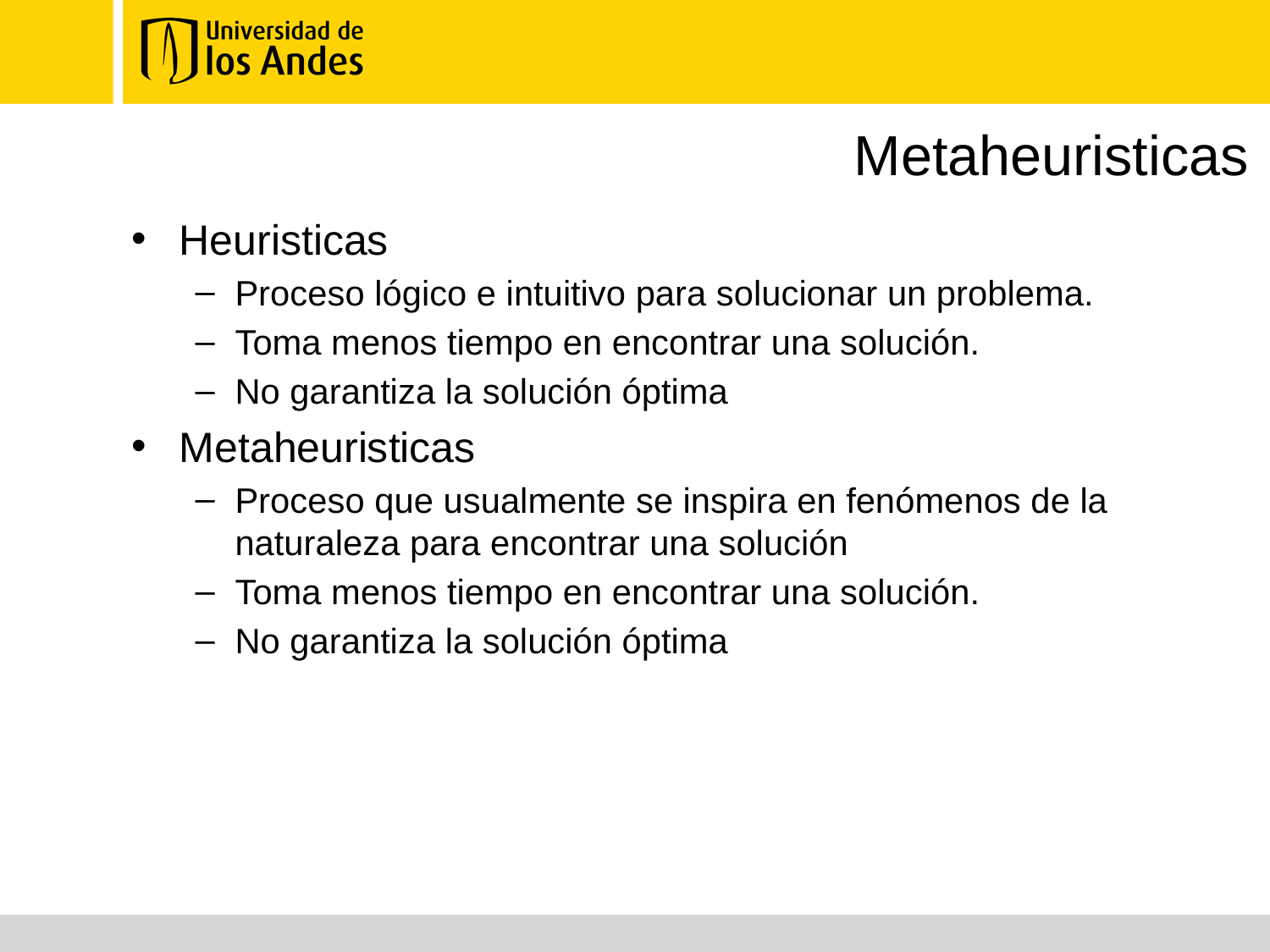

# Metaheuristicas
Heuristicas
Proceso lógico e intuitivo para solucionar un problema.
Toma menos tiempo en encontrar una solución.
No garantiza la solución óptima
Metaheuristicas
Proceso que usualmente se inspira en fenómenos de la naturaleza para encontrar una solución
Toma menos tiempo en encontrar una solución.
No garantiza la solución óptima